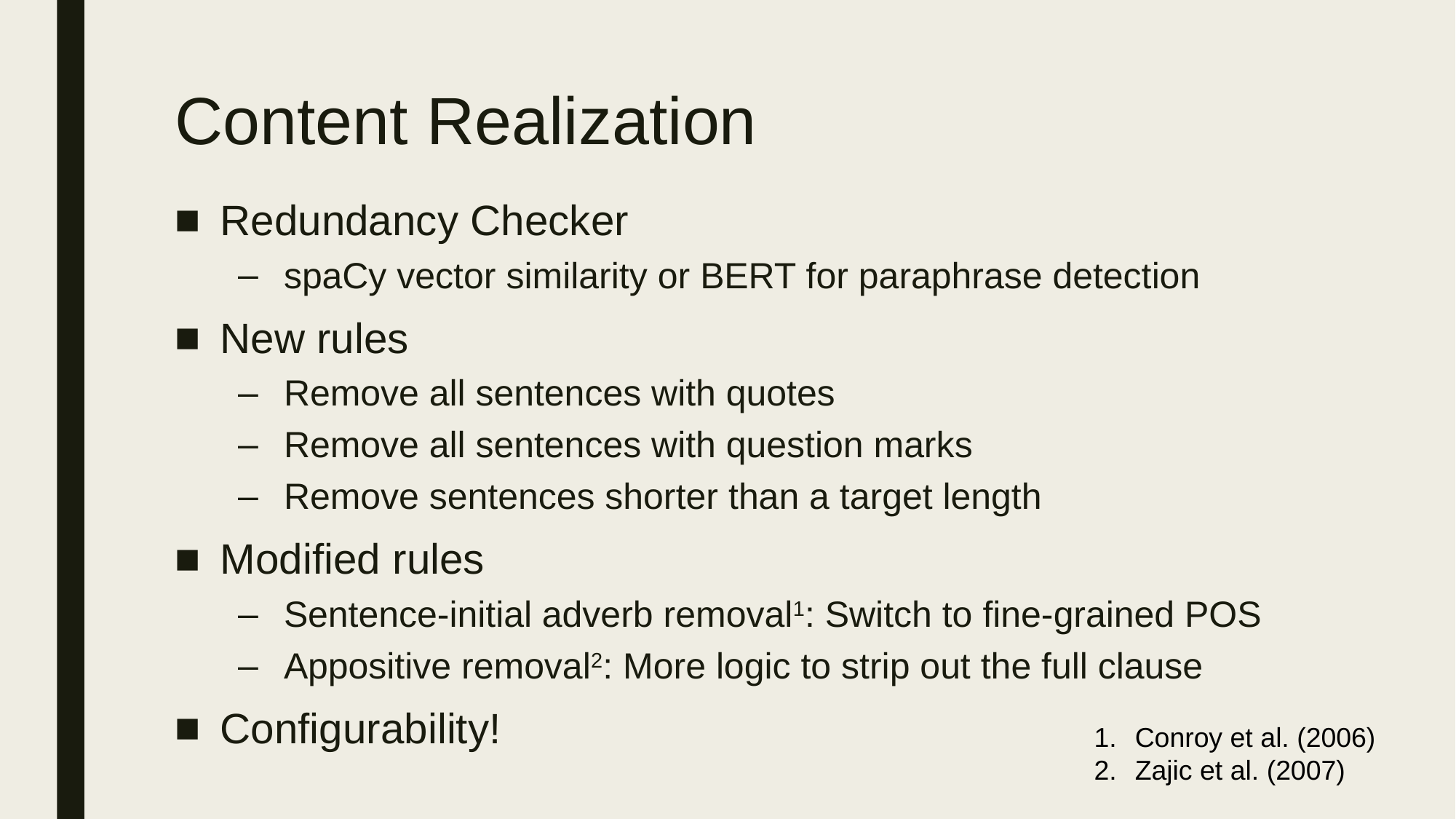

# Content Realization
Redundancy Checker
spaCy vector similarity or BERT for paraphrase detection
New rules
Remove all sentences with quotes
Remove all sentences with question marks
Remove sentences shorter than a target length
Modified rules
Sentence-initial adverb removal1: Switch to fine-grained POS
Appositive removal2: More logic to strip out the full clause
Configurability!

Conroy et al. (2006)
Zajic et al. (2007)